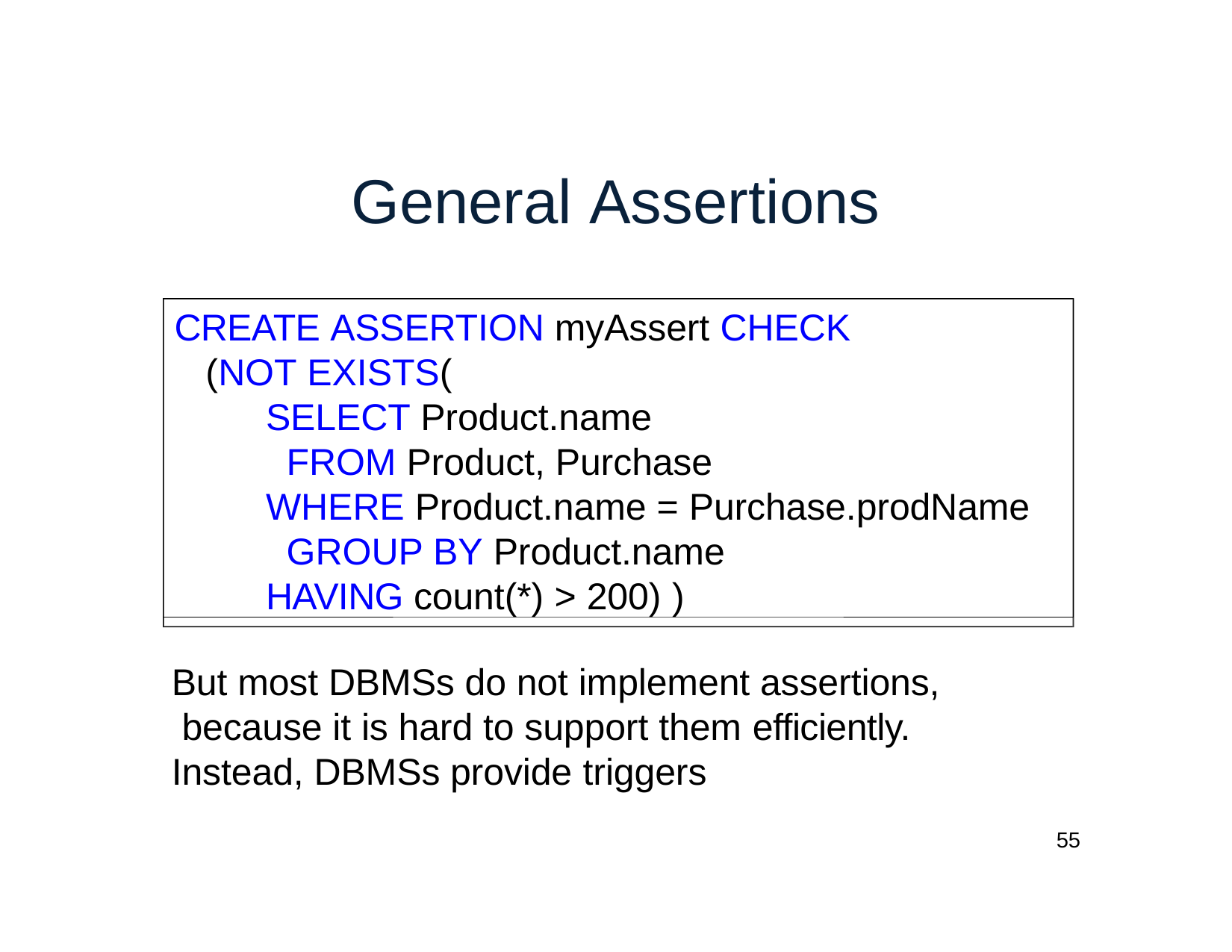

# General Assertions

CREATE ASSERTION myAssert CHECK  (NOT EXISTS(
SELECT Product.name  FROM Product, Purchase
WHERE Product.name = Purchase.prodName  GROUP BY Product.name
HAVING count(*) > 200) )
But most DBMSs do not implement assertions,  because it is hard to support them efficiently.
Instead, DBMSs provide triggers
55